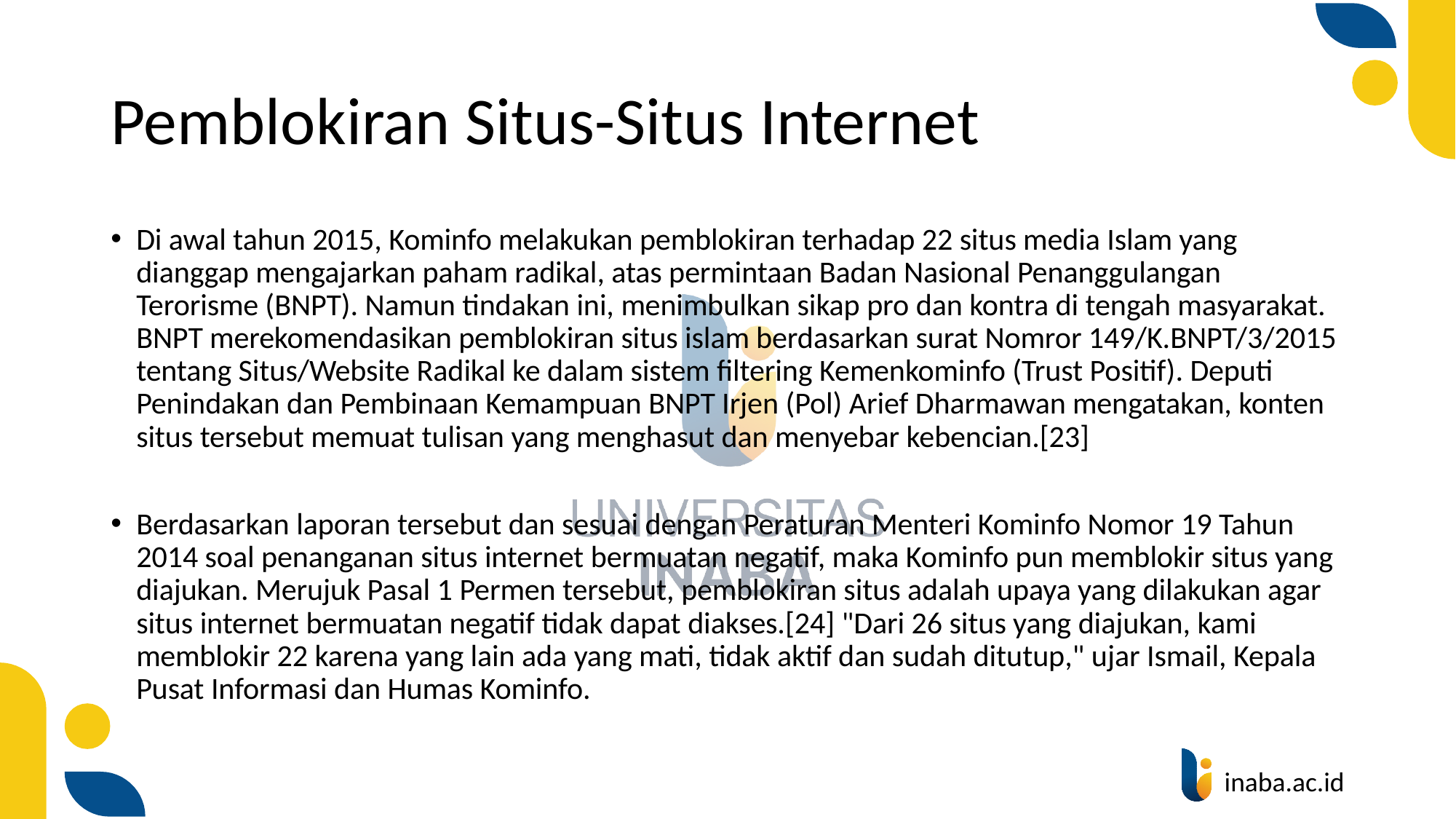

# Pemblokiran Situs-Situs Internet
Di awal tahun 2015, Kominfo melakukan pemblokiran terhadap 22 situs media Islam yang dianggap mengajarkan paham radikal, atas permintaan Badan Nasional Penanggulangan Terorisme (BNPT). Namun tindakan ini, menimbulkan sikap pro dan kontra di tengah masyarakat. BNPT merekomendasikan pemblokiran situs islam berdasarkan surat Nomror 149/K.BNPT/3/2015 tentang Situs/Website Radikal ke dalam sistem filtering Kemenkominfo (Trust Positif). Deputi Penindakan dan Pembinaan Kemampuan BNPT Irjen (Pol) Arief Dharmawan mengatakan, konten situs tersebut memuat tulisan yang menghasut dan menyebar kebencian.[23]

Berdasarkan laporan tersebut dan sesuai dengan Peraturan Menteri Kominfo Nomor 19 Tahun 2014 soal penanganan situs internet bermuatan negatif, maka Kominfo pun memblokir situs yang diajukan. Merujuk Pasal 1 Permen tersebut, pemblokiran situs adalah upaya yang dilakukan agar situs internet bermuatan negatif tidak dapat diakses.[24] "Dari 26 situs yang diajukan, kami memblokir 22 karena yang lain ada yang mati, tidak aktif dan sudah ditutup," ujar Ismail, Kepala Pusat Informasi dan Humas Kominfo.